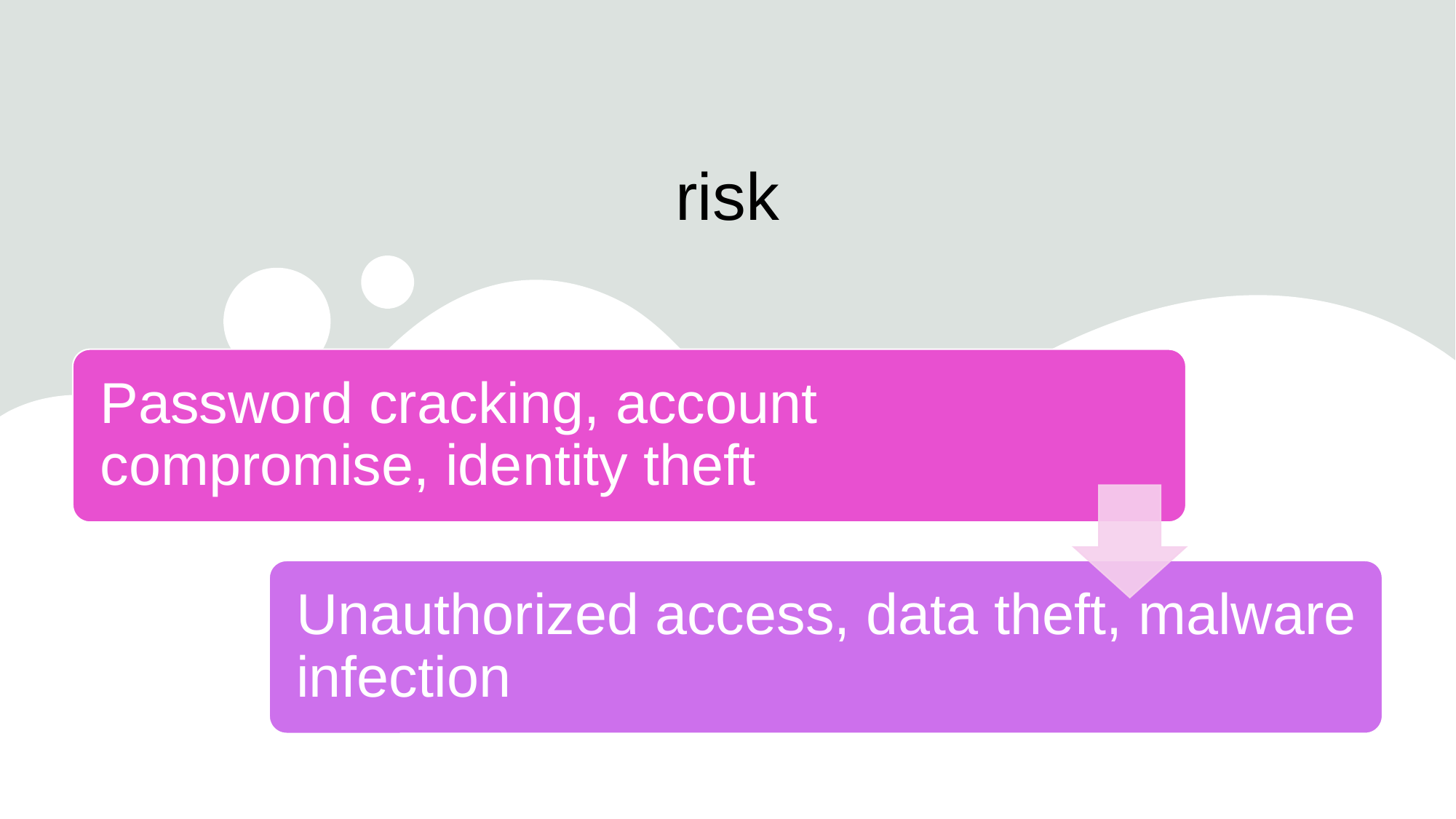

# risk

Password cracking, account compromise, identity theft
Unauthorized access, data theft, malware infection